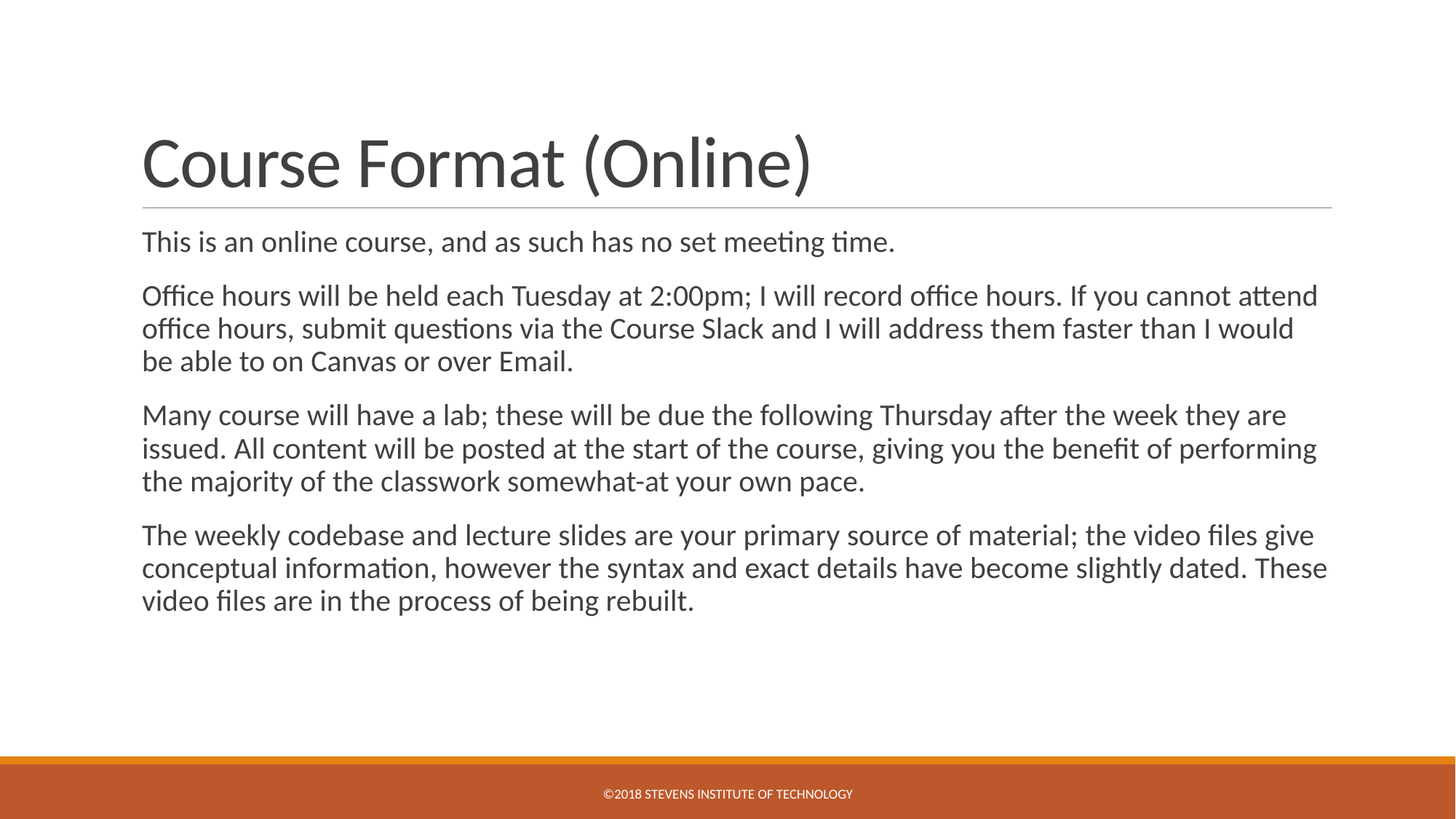

# Course Format (Online)
This is an online course, and as such has no set meeting time.
Office hours will be held each Tuesday at 2:00pm; I will record office hours. If you cannot attend office hours, submit questions via the Course Slack and I will address them faster than I would be able to on Canvas or over Email.
Many course will have a lab; these will be due the following Thursday after the week they are issued. All content will be posted at the start of the course, giving you the benefit of performing the majority of the classwork somewhat-at your own pace.
The weekly codebase and lecture slides are your primary source of material; the video files give conceptual information, however the syntax and exact details have become slightly dated. These video files are in the process of being rebuilt.
©2018 Stevens Institute of Technology